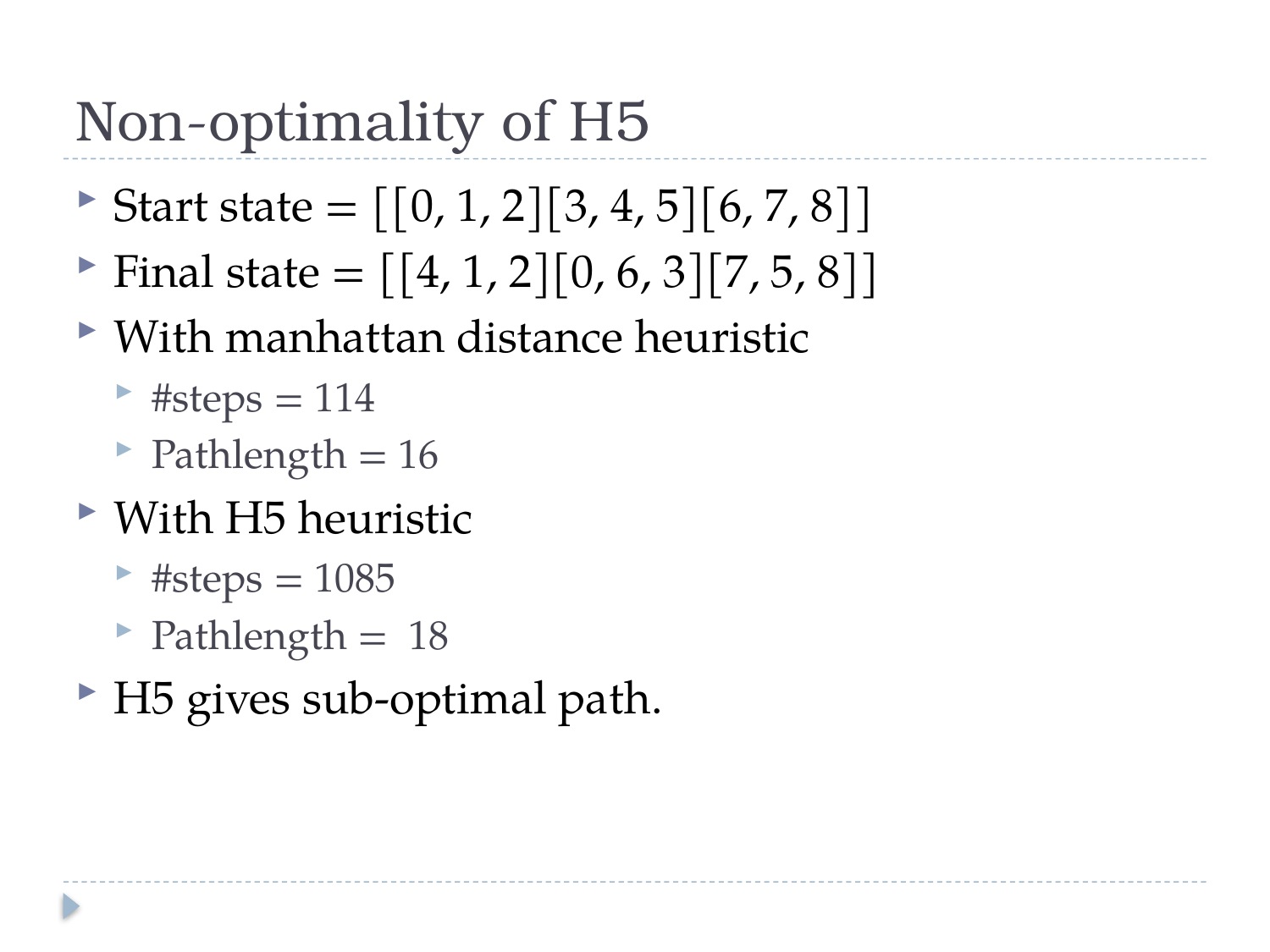

# Non-optimality of H5
Start state = [[0, 1, 2][3, 4, 5][6, 7, 8]]
Final state = [[4, 1, 2][0, 6, 3][7, 5, 8]]
With manhattan distance heuristic
#steps = 114
Pathlength = 16
With H5 heuristic
#steps = 1085
Pathlength =  18
H5 gives sub-optimal path.